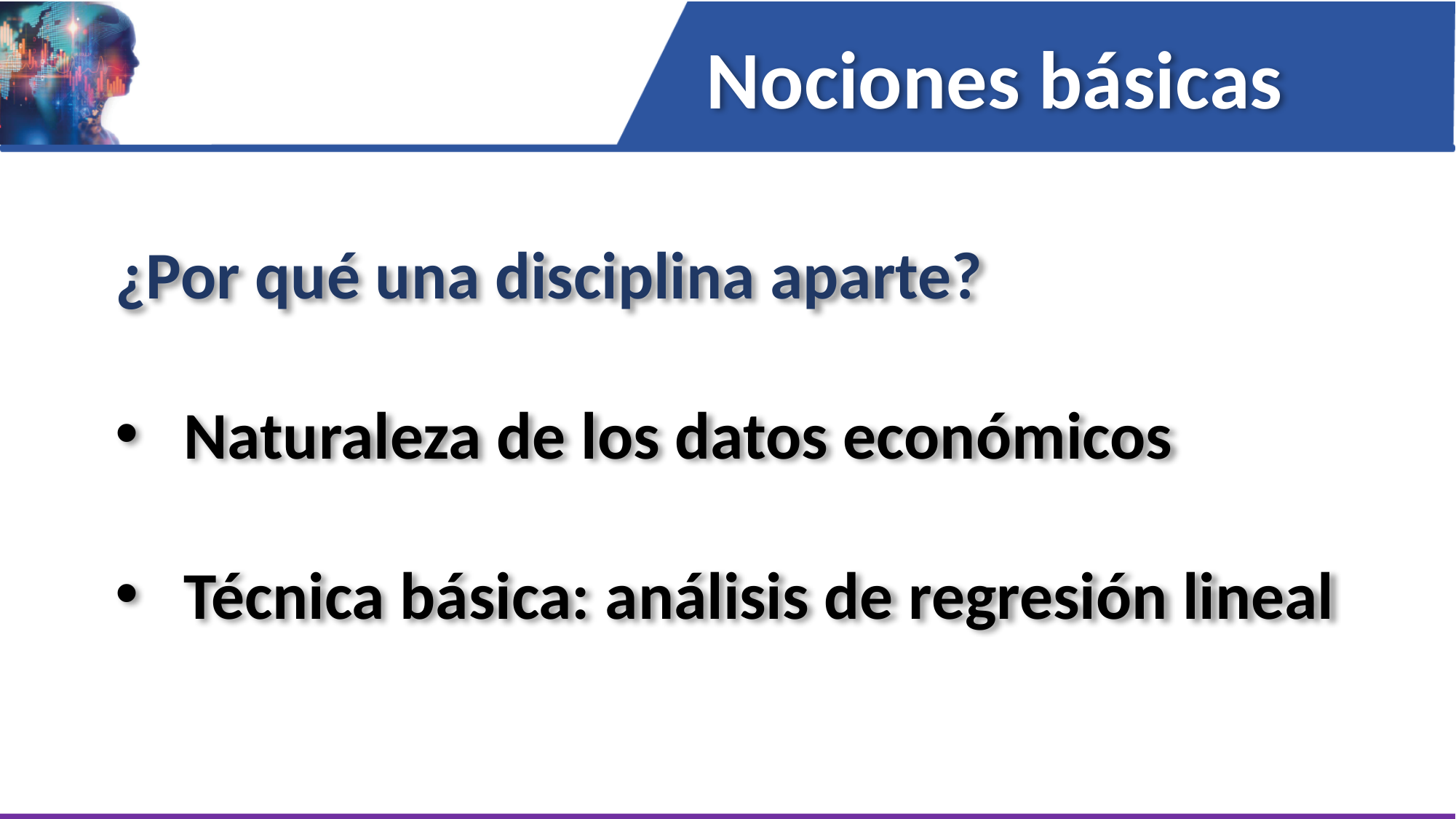

Nociones básicas
¿Por qué una disciplina aparte?

Naturaleza de los datos económicos

Técnica básica: análisis de regresión lineal